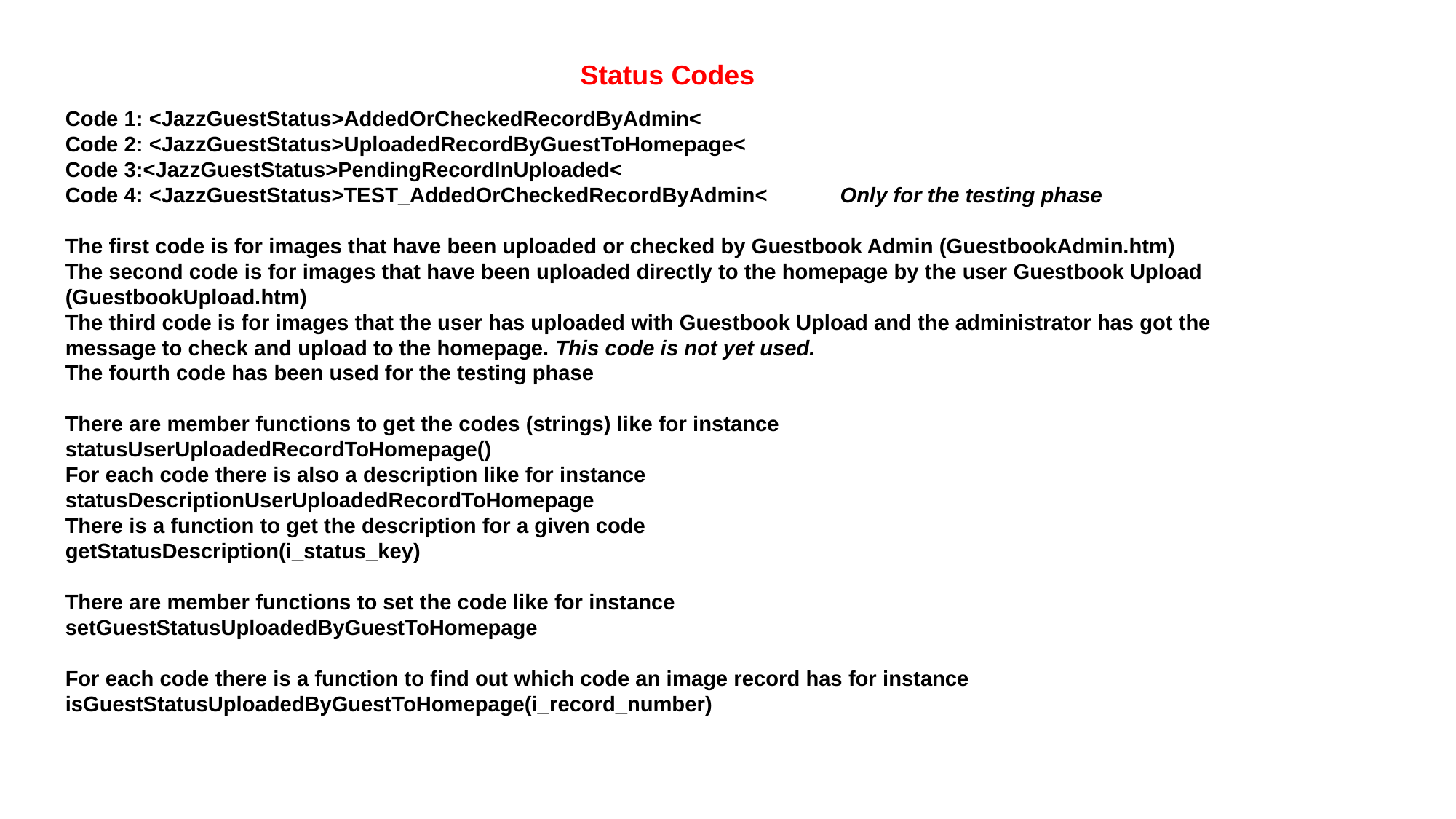

Status Codes
Code 1: <JazzGuestStatus>AddedOrCheckedRecordByAdmin<
Code 2: <JazzGuestStatus>UploadedRecordByGuestToHomepage<
Code 3:<JazzGuestStatus>PendingRecordInUploaded<
Code 4: <JazzGuestStatus>TEST_AddedOrCheckedRecordByAdmin<            Only for the testing phase

The first code is for images that have been uploaded or checked by Guestbook Admin (GuestbookAdmin.htm)
The second code is for images that have been uploaded directly to the homepage by the user Guestbook Upload (GuestbookUpload.htm)
The third code is for images that the user has uploaded with Guestbook Upload and the administrator has got the message to check and upload to the homepage. This code is not yet used.
The fourth code has been used for the testing phase

There are member functions to get the codes (strings) like for instance
statusUserUploadedRecordToHomepage()
For each code there is also a description like for instance
statusDescriptionUserUploadedRecordToHomepage
There is a function to get the description for a given code
getStatusDescription(i_status_key)

There are member functions to set the code like for instance
setGuestStatusUploadedByGuestToHomepage

For each code there is a function to find out which code an image record has for instance
isGuestStatusUploadedByGuestToHomepage(i_record_number)